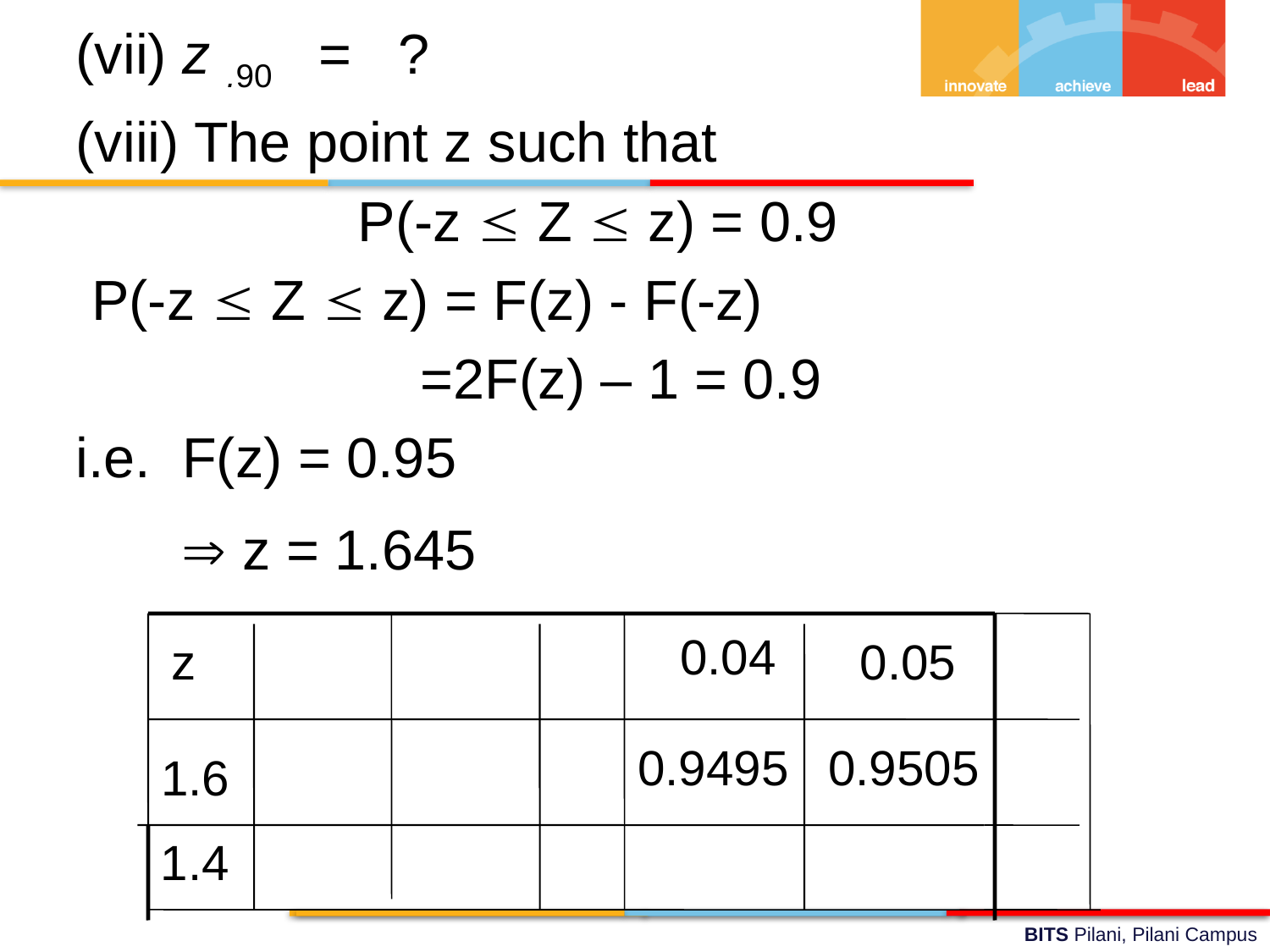

(vii) z .90   =   ?
(viii) The point z such that
                  P(-z ≤ Z ≤ z) = 0.9
 P(-z ≤ Z ≤ z) = F(z) - F(-z)
                      =2F(z) – 1 = 0.9
i.e.  F(z) = 0.95
⇒ z = 1.645

0.04
z

0.05

0.9495
0.9505
1.6

1.4